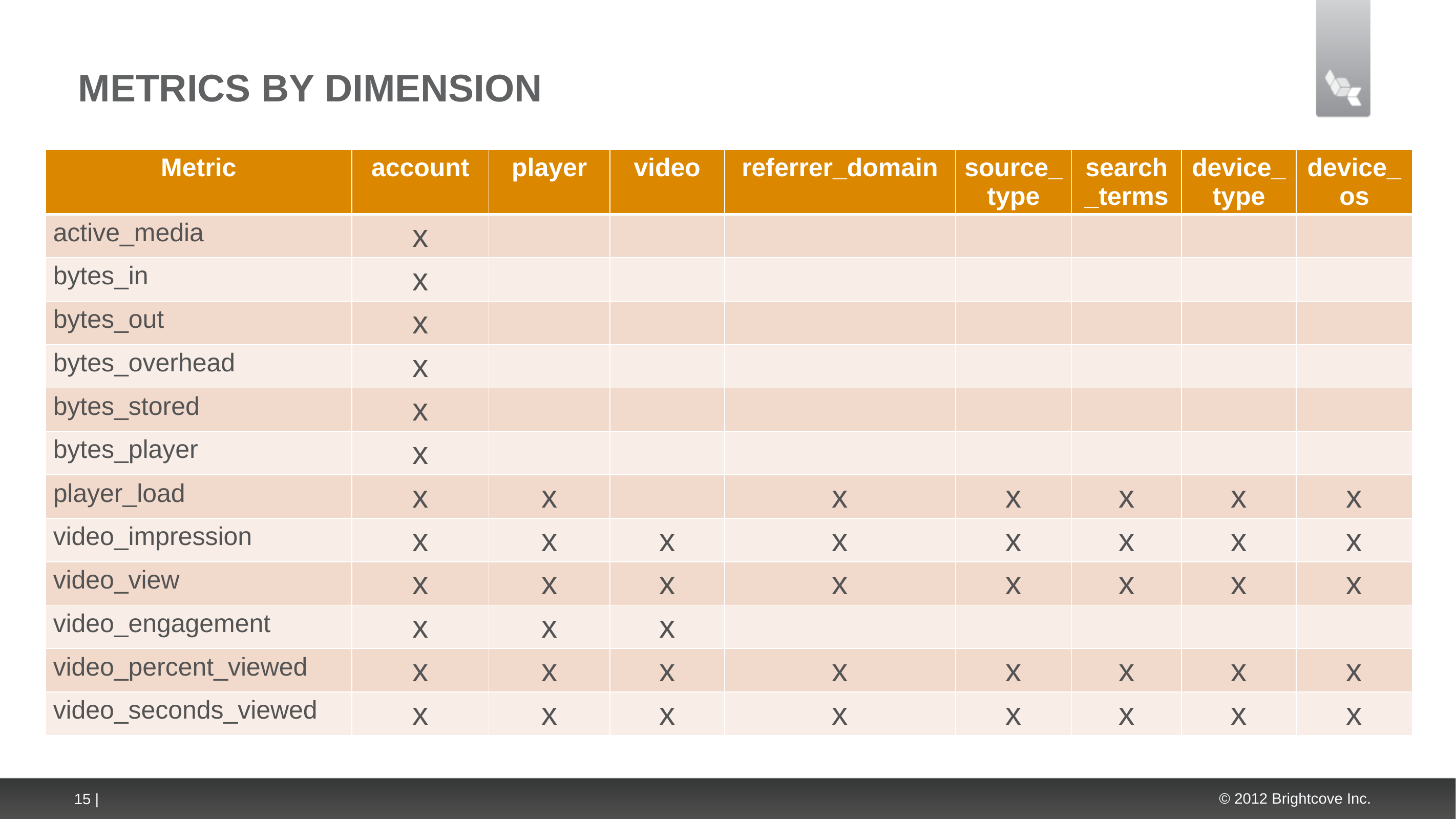

# Metrics by Dimension
| Metric | account | player | video | referrer\_domain | source\_type | search\_terms | device\_type | device\_os |
| --- | --- | --- | --- | --- | --- | --- | --- | --- |
| active\_media | x |  |  |  |  |  |  |  |
| bytes\_in | x |  |  |  |  |  |  |  |
| bytes\_out | x |  |  |  |  |  |  |  |
| bytes\_overhead | x |  |  |  |  |  |  |  |
| bytes\_stored | x |  |  |  |  |  |  |  |
| bytes\_player | x |  |  |  |  |  |  |  |
| player\_load | x | x |  | x | x | x | x | x |
| video\_impression | x | x | x | x | x | x | x | x |
| video\_view | x | x | x | x | x | x | x | x |
| video\_engagement | x | x | x |  |  |  |  |  |
| video\_percent\_viewed | x | x | x | x | x | x | x | x |
| video\_seconds\_viewed | x | x | x | x | x | x | x | x |
15 |